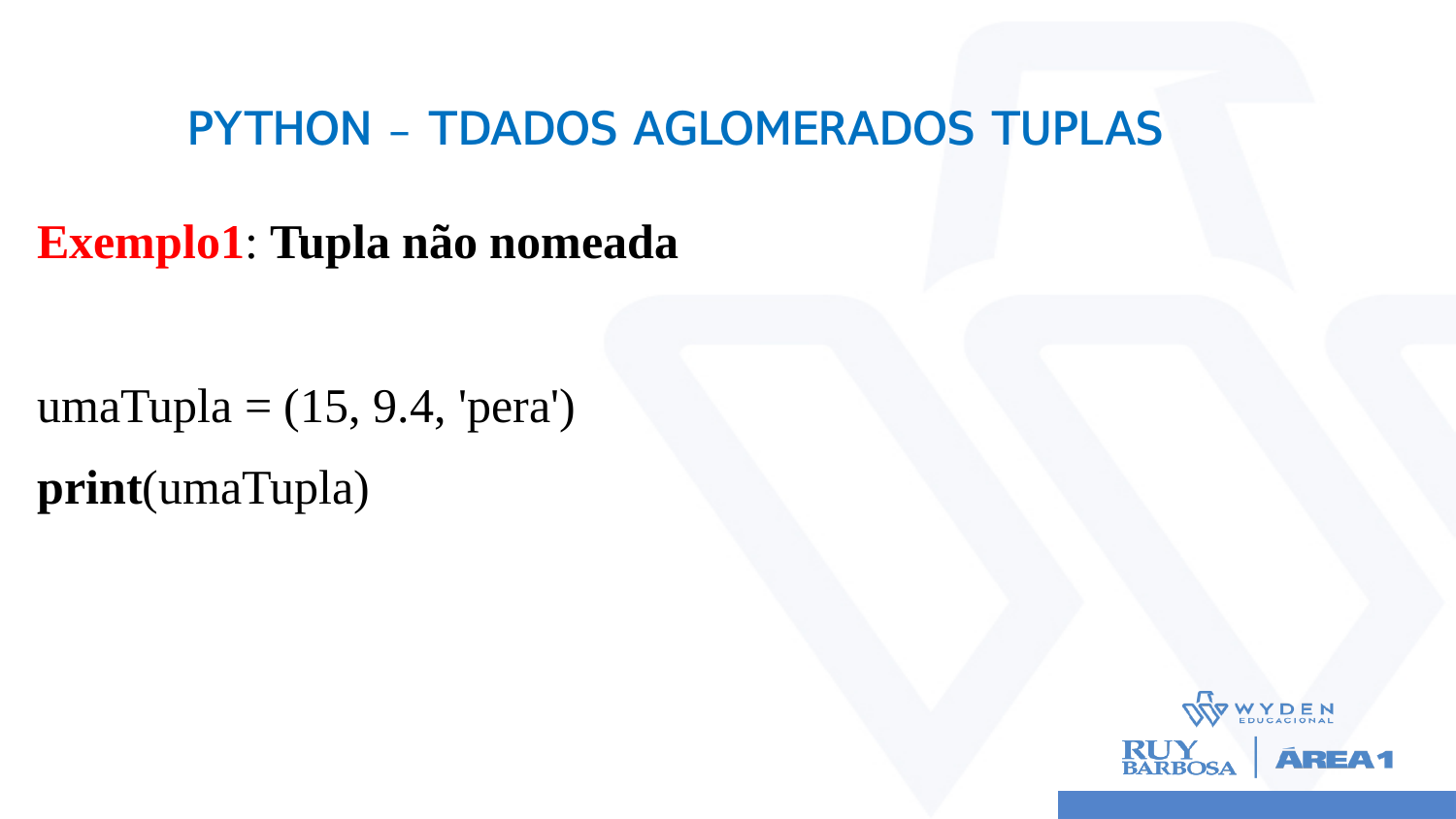

# Python – TDados Aglomerados Tuplas
Exemplo1: Tupla não nomeada

umaTupla = (15, 9.4, 'pera')
print(umaTupla)